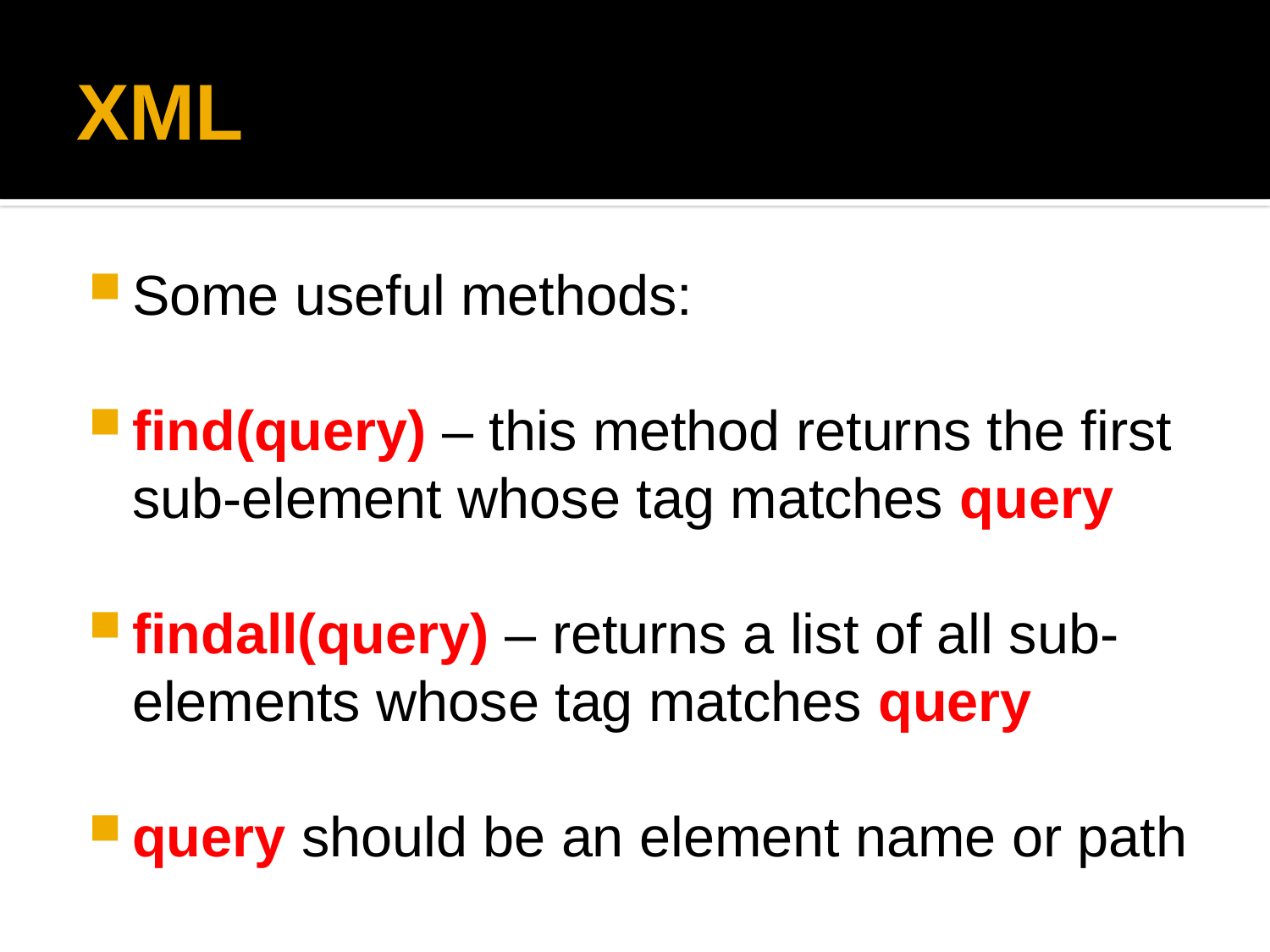

# XML
Some useful methods:

find(query) – this method returns the first sub-element whose tag matches query

findall(query) – returns a list of all sub-elements whose tag matches query

query should be an element name or path